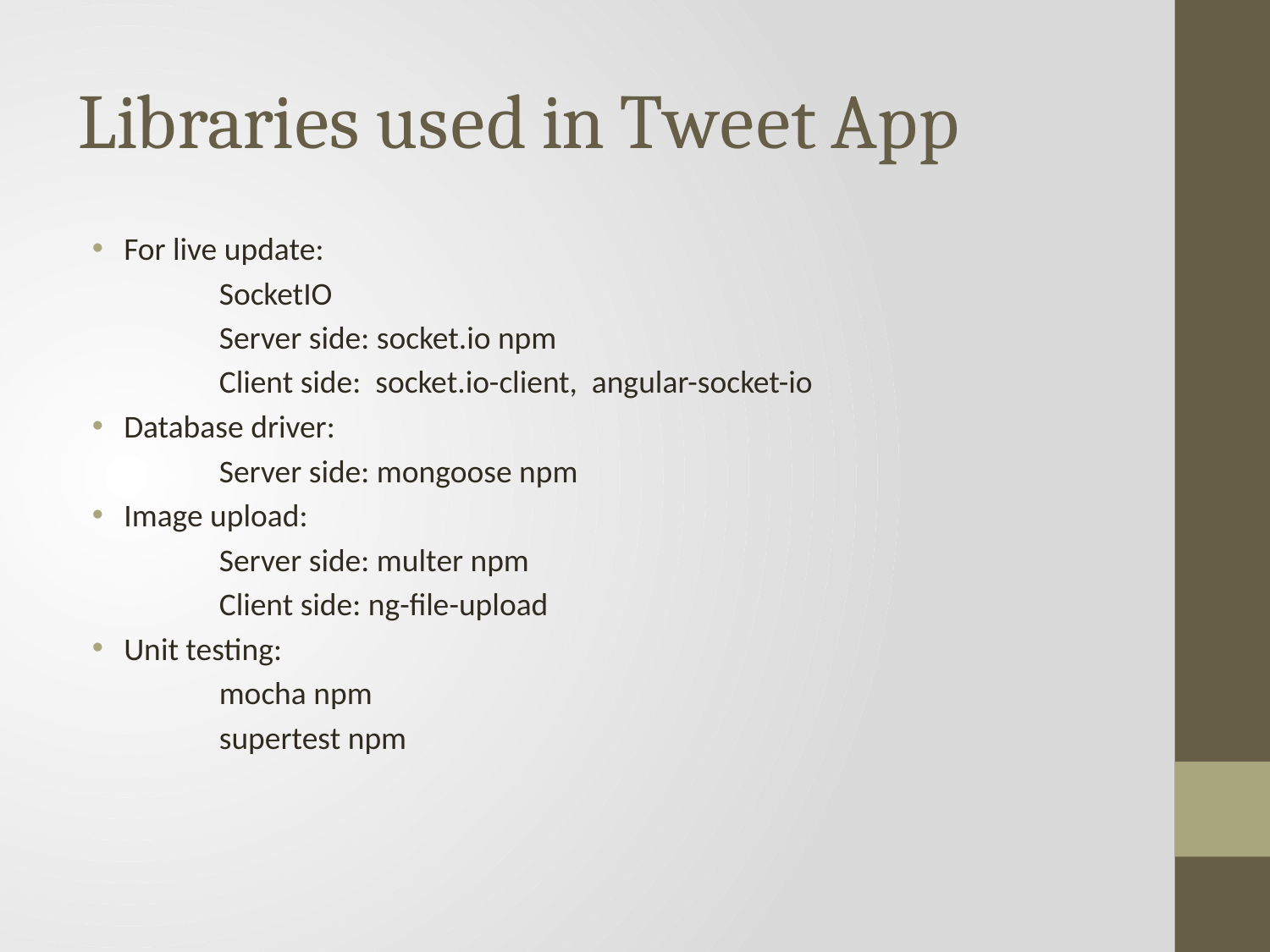

# Libraries used in Tweet App
For live update:
	SocketIO
	Server side: socket.io npm
	Client side:  socket.io-client,  angular-socket-io
Database driver:
	Server side: mongoose npm
Image upload:
	Server side: multer npm
	Client side: ng-file-upload
Unit testing:
	mocha npm
	supertest npm